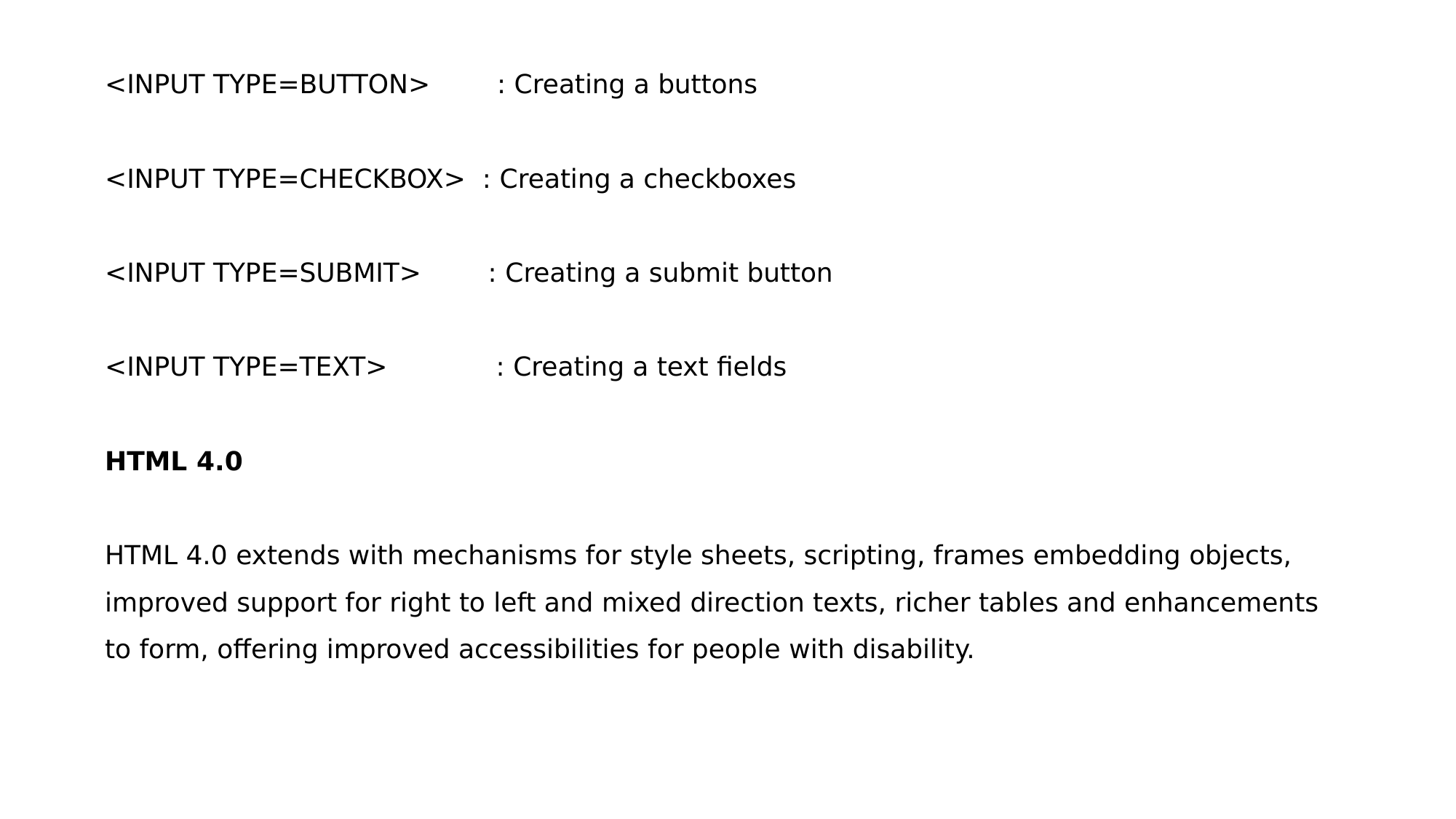

# <INPUT TYPE=BUTTON>        : Creating a buttons   <INPUT TYPE=CHECKBOX>  : Creating a checkboxes   <INPUT TYPE=SUBMIT>        : Creating a submit button   <INPUT TYPE=TEXT>             : Creating a text fields   HTML 4.0   HTML 4.0 extends with mechanisms for style sheets, scripting, frames embedding objects, improved support for right to left and mixed direction texts, richer tables and enhancements to form, offering improved accessibilities for people with disability.